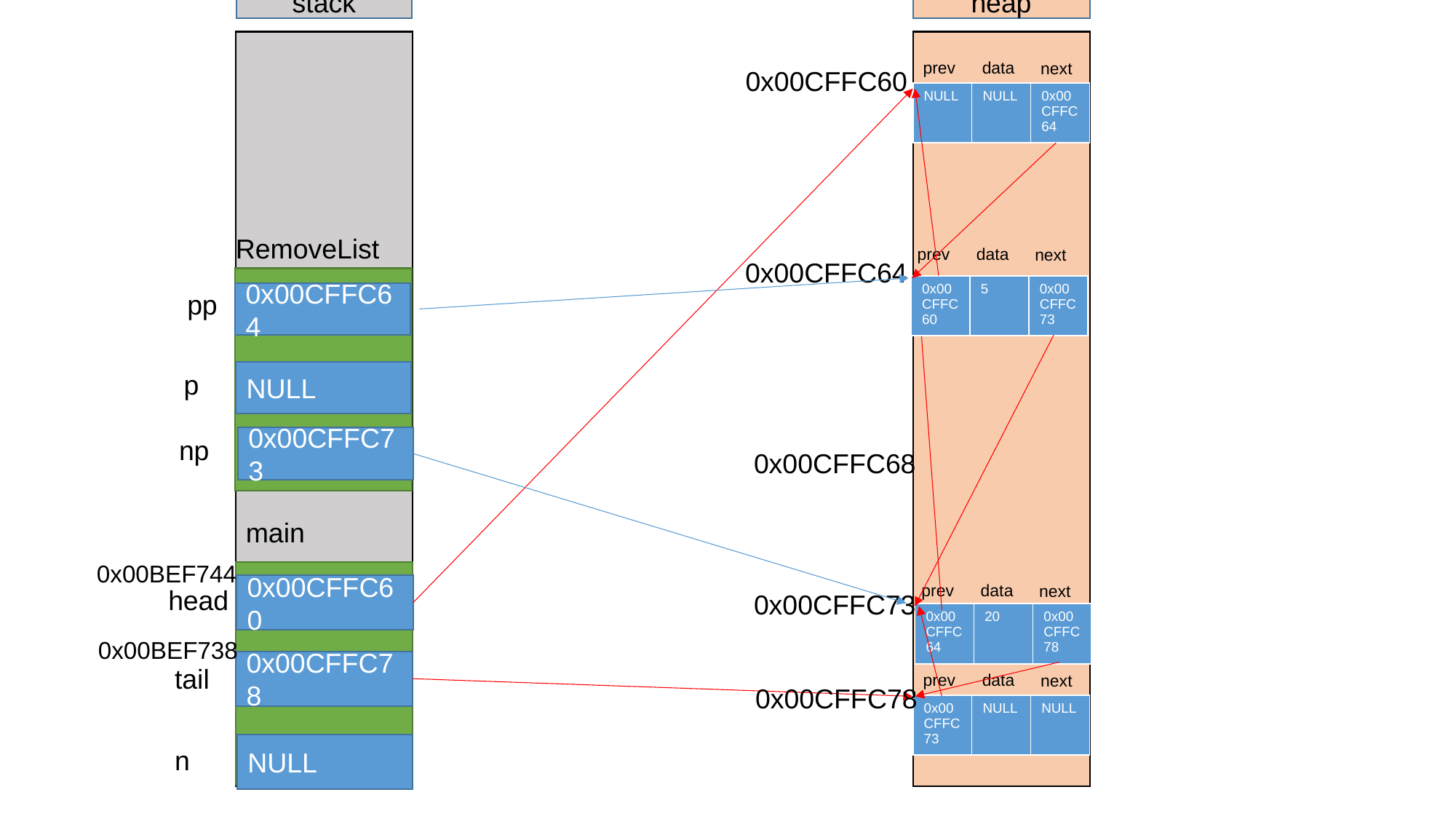

stack
heap

prev
data
next
0x00CFFC60
| NULL | NULL | 0x00CFFC64 |
| --- | --- | --- |
RemoveList
prev
data
next
0x00CFFC64

| 0x00CFFC60 | 5 | 0x00CFFC73 |
| --- | --- | --- |
pp
0x00CFFC64
NULL
p
0x00CFFC73
np
0x00CFFC68
main
0x00BEF744

prev
data
next
0x00CFFC60
head
0x00CFFC73
| 0x00CFFC64 | 20 | 0x00CFFC78 |
| --- | --- | --- |
0x00BEF738
0x00CFFC78
tail
prev
data
next
0x00CFFC78
| 0x00CFFC73 | NULL | NULL |
| --- | --- | --- |
NULL
n